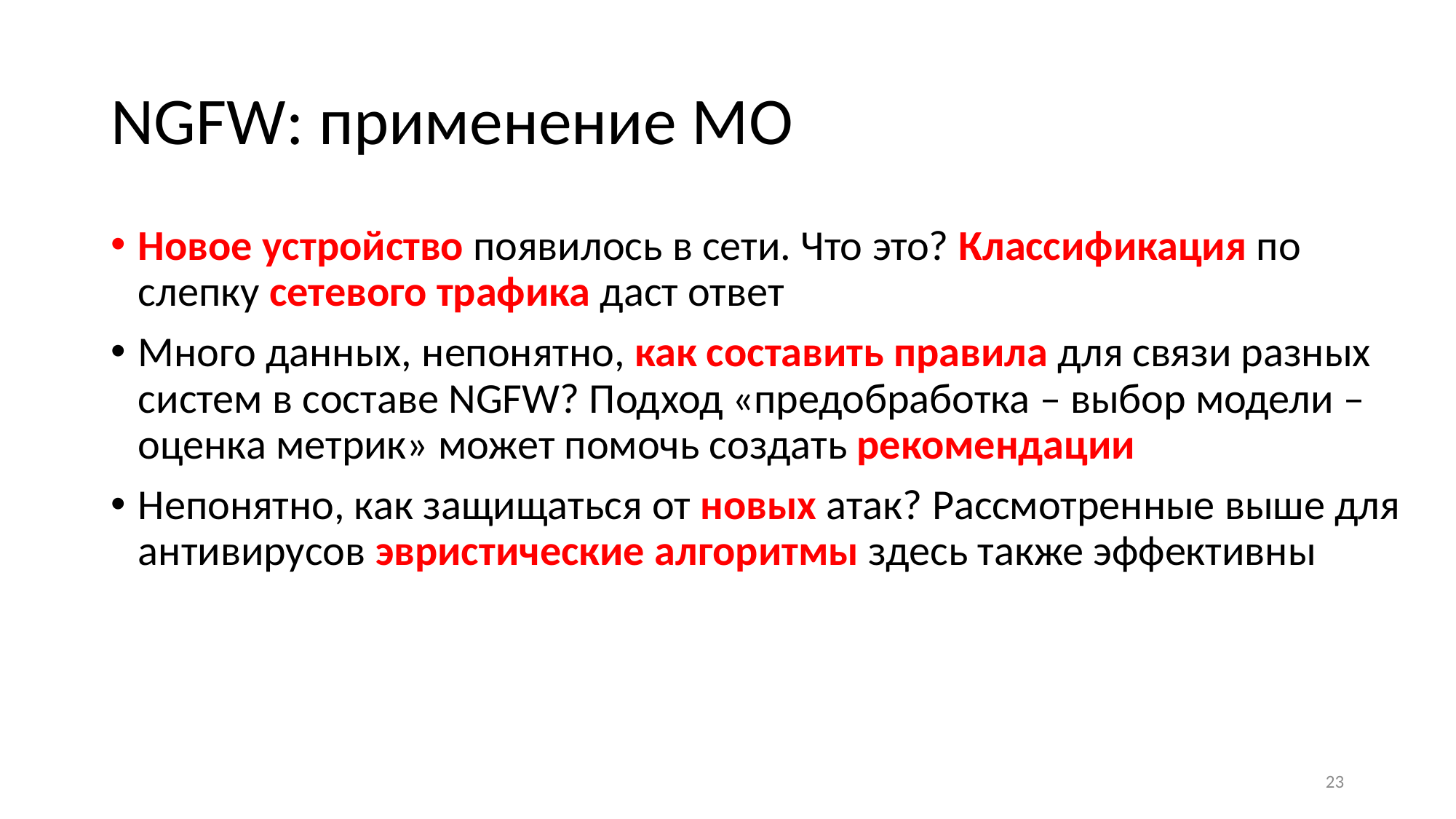

# NGFW: применение МО
Новое устройство появилось в сети. Что это? Классификация по слепку сетевого трафика даст ответ
Много данных, непонятно, как составить правила для связи разных систем в составе NGFW? Подход «предобработка – выбор модели – оценка метрик» может помочь создать рекомендации
Непонятно, как защищаться от новых атак? Рассмотренные выше для антивирусов эвристические алгоритмы здесь также эффективны

23